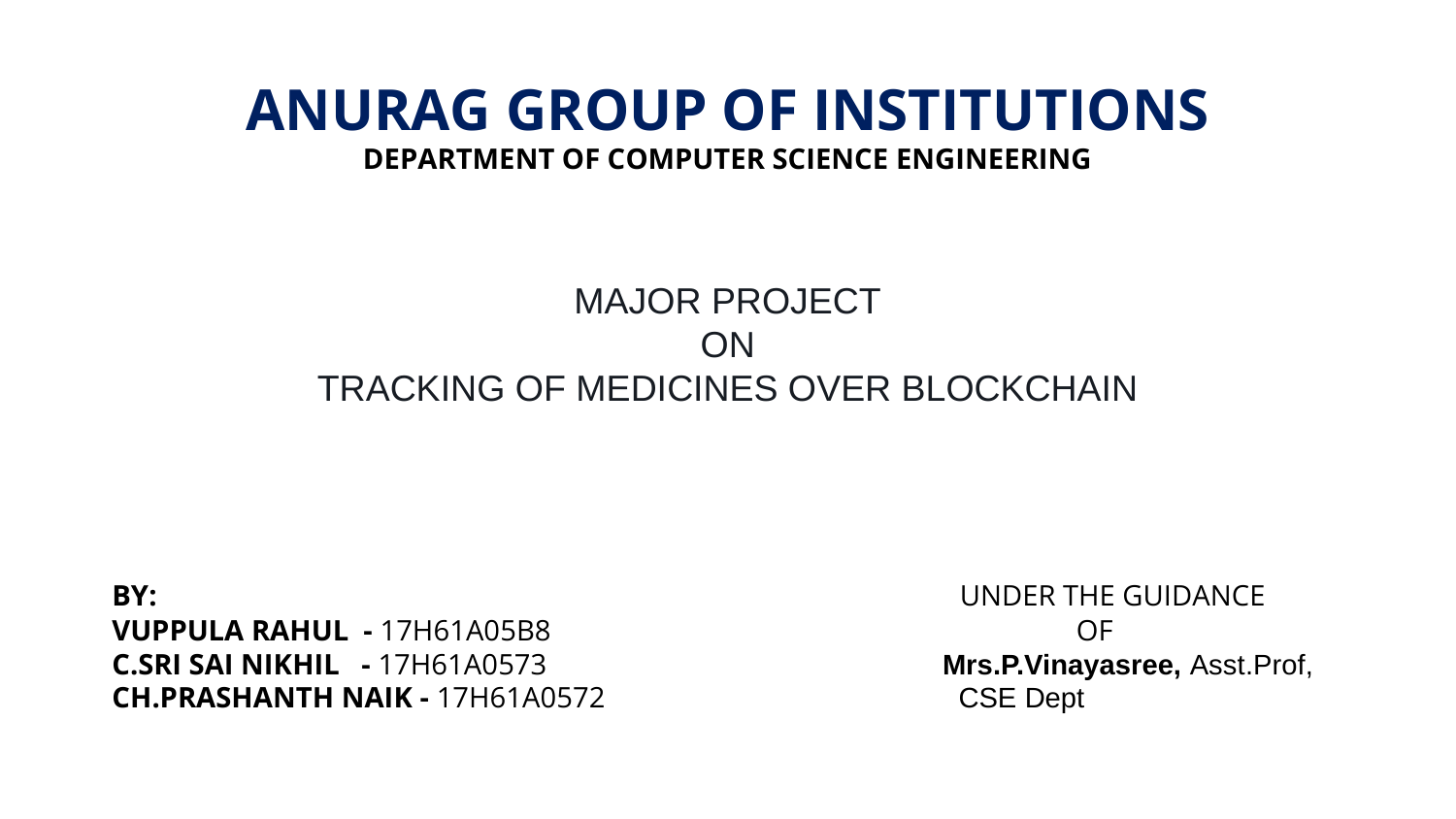

# ANURAG GROUP OF INSTITUTIONS
DEPARTMENT OF COMPUTER SCIENCE ENGINEERING
MAJOR PROJECT
ON
TRACKING OF MEDICINES OVER BLOCKCHAIN

BY:
VUPPULA RAHUL  - 17H61A05B8
C.SRI SAI NIKHIL   - 17H61A0573
CH.PRASHANTH NAIK - 17H61A0572
         UNDER THE GUIDANCE
                         OF
      Mrs.P.Vinayasree, Asst.Prof,
        CSE Dept